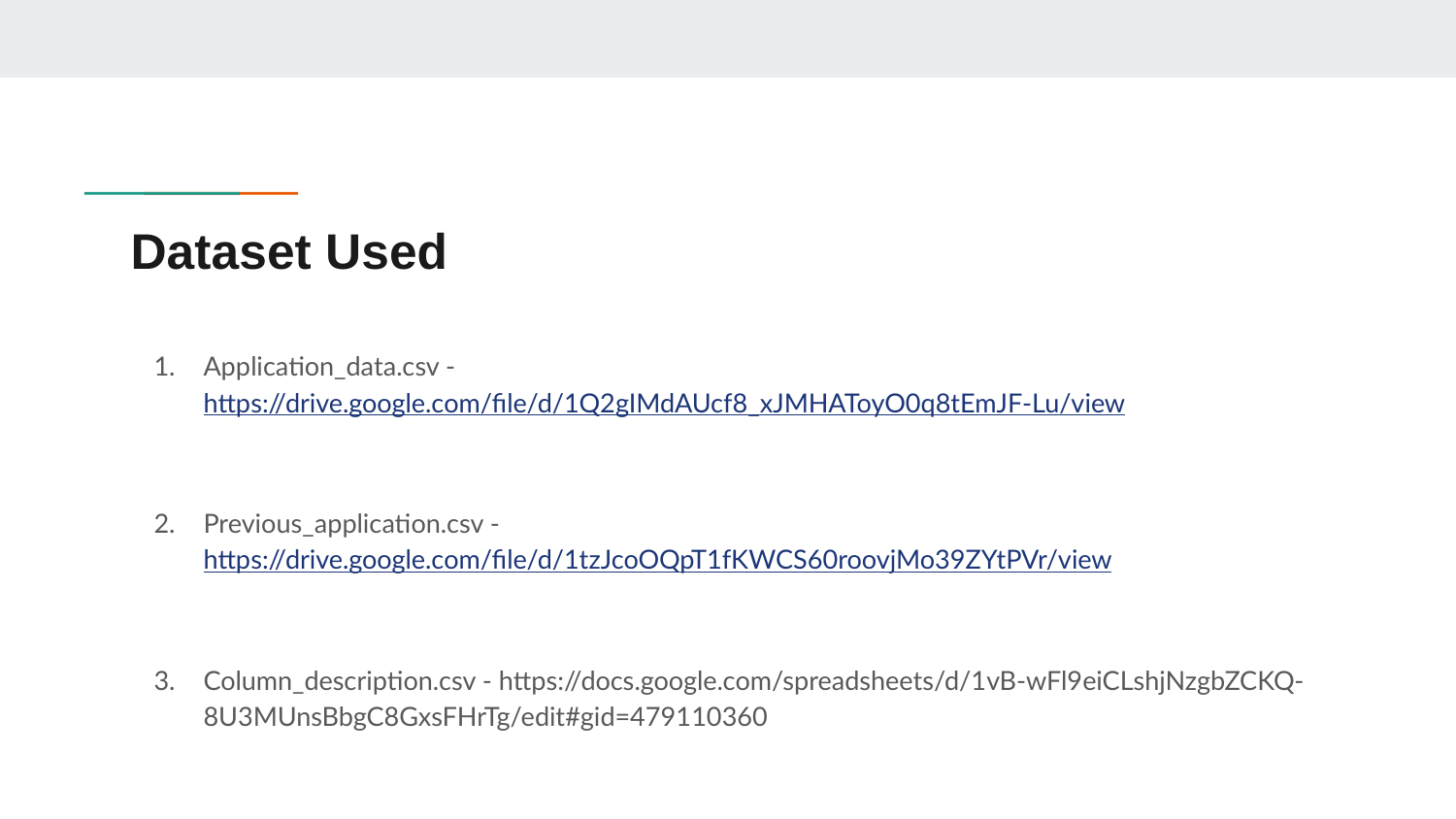

# Dataset Used
Application_data.csv - https://drive.google.com/file/d/1Q2gIMdAUcf8_xJMHAToyO0q8tEmJF-Lu/view

Previous_application.csv - https://drive.google.com/file/d/1tzJcoOQpT1fKWCS60roovjMo39ZYtPVr/view

Column_description.csv - https://docs.google.com/spreadsheets/d/1vB-wFl9eiCLshjNzgbZCKQ-8U3MUnsBbgC8GxsFHrTg/edit#gid=479110360